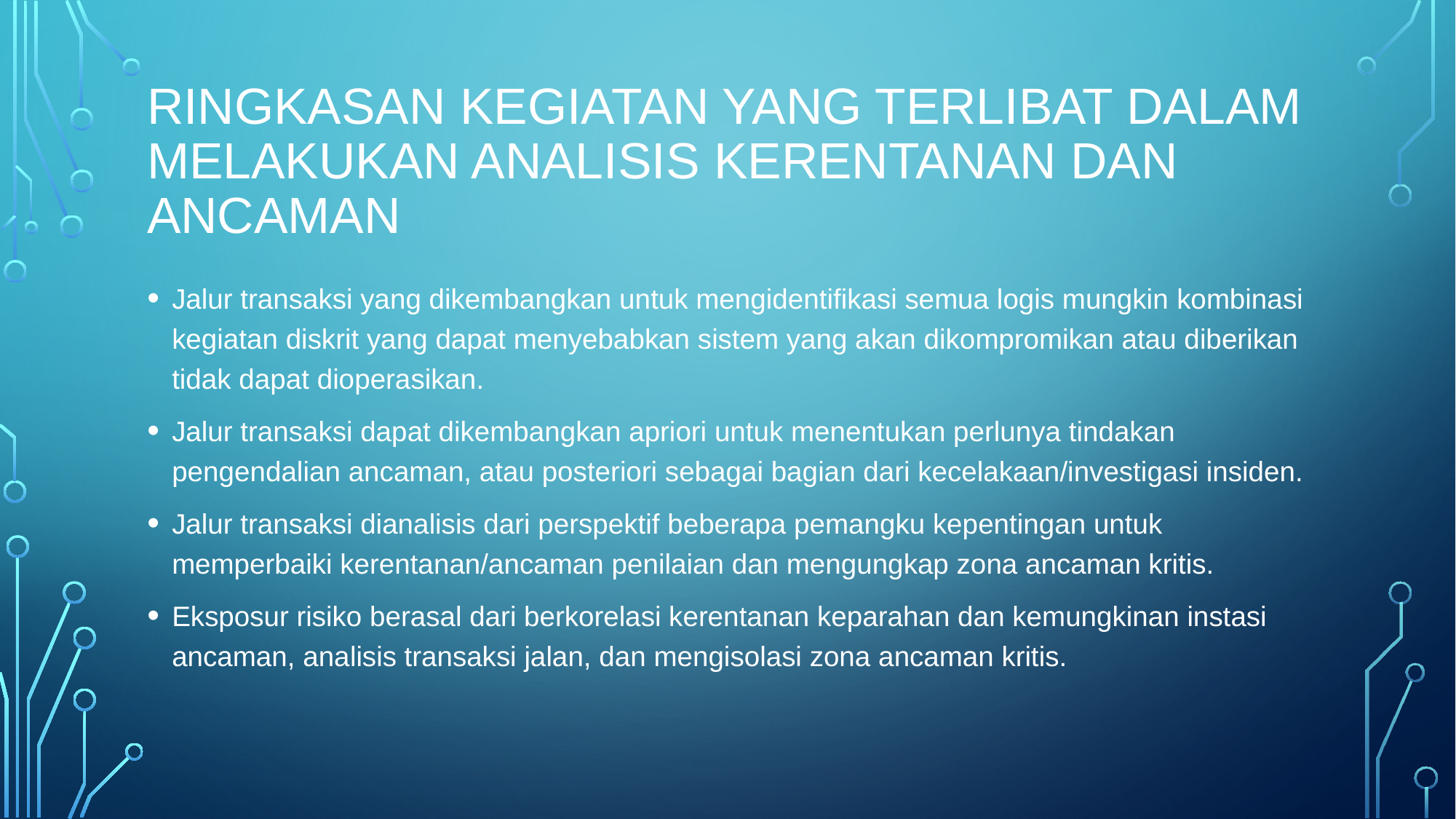

# ringkasan kegiatan yang terlibat dalam melakukan analisis kerentanan dan ancaman
Jalur transaksi yang dikembangkan untuk mengidentifikasi semua logis mungkin kombinasi kegiatan diskrit yang dapat menyebabkan sistem yang akan dikompromikan atau diberikan tidak dapat dioperasikan.
Jalur transaksi dapat dikembangkan apriori untuk menentukan perlunya tindakan pengendalian ancaman, atau posteriori sebagai bagian dari kecelakaan/investigasi insiden.
Jalur transaksi dianalisis dari perspektif beberapa pemangku kepentingan untuk memperbaiki kerentanan/ancaman penilaian dan mengungkap zona ancaman kritis.
Eksposur risiko berasal dari berkorelasi kerentanan keparahan dan kemungkinan instasi ancaman, analisis transaksi jalan, dan mengisolasi zona ancaman kritis.